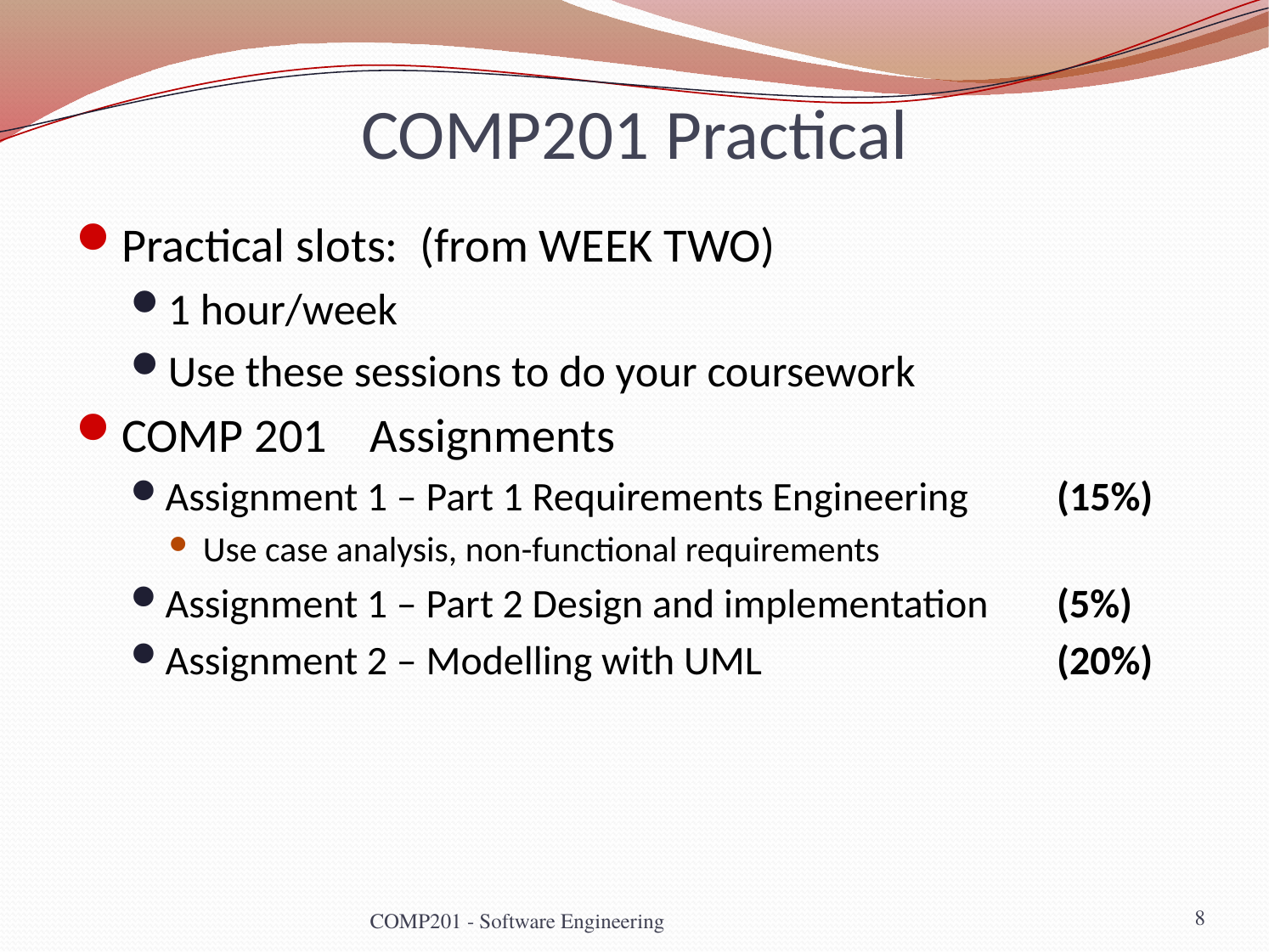

# COMP201 Practical
Practical slots:  (from WEEK TWO)
1 hour/week
Use these sessions to do your coursework
COMP 201    Assignments
Assignment 1 – Part 1 Requirements Engineering      	(15%)
Use case analysis, non-functional requirements
Assignment 1 – Part 2 Design and implementation	(5%)
Assignment 2 – Modelling with UML	         		(20%)

COMP201 - Software Engineering
8